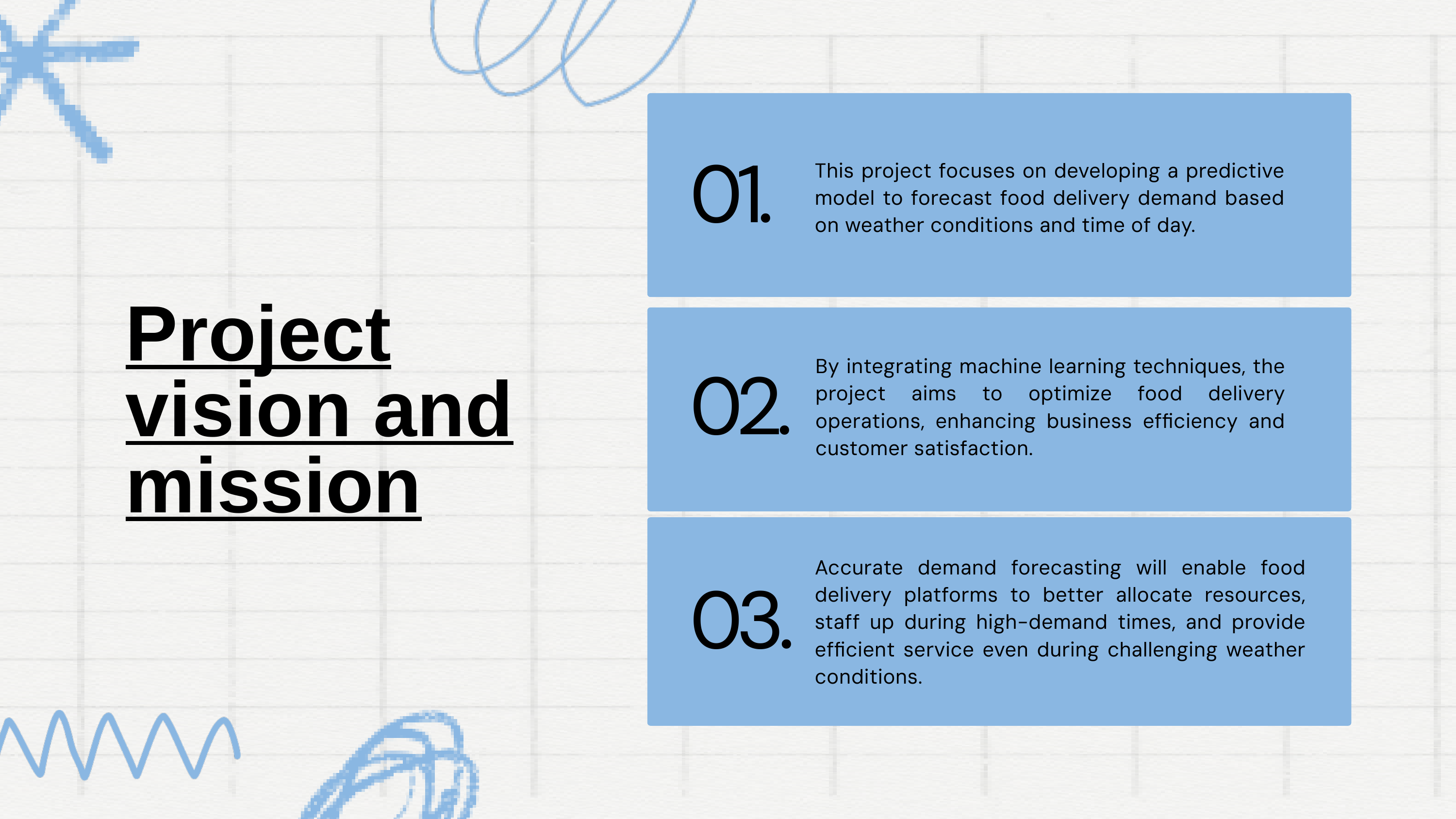

This project focuses on developing a predictive model to forecast food delivery demand based on weather conditions and time of day.
01.
Project vision and mission

By integrating machine learning techniques, the project aims to optimize food delivery operations, enhancing business efficiency and customer satisfaction.
02.

Accurate demand forecasting will enable food delivery platforms to better allocate resources, staff up during high-demand times, and provide efficient service even during challenging weather conditions.
03.